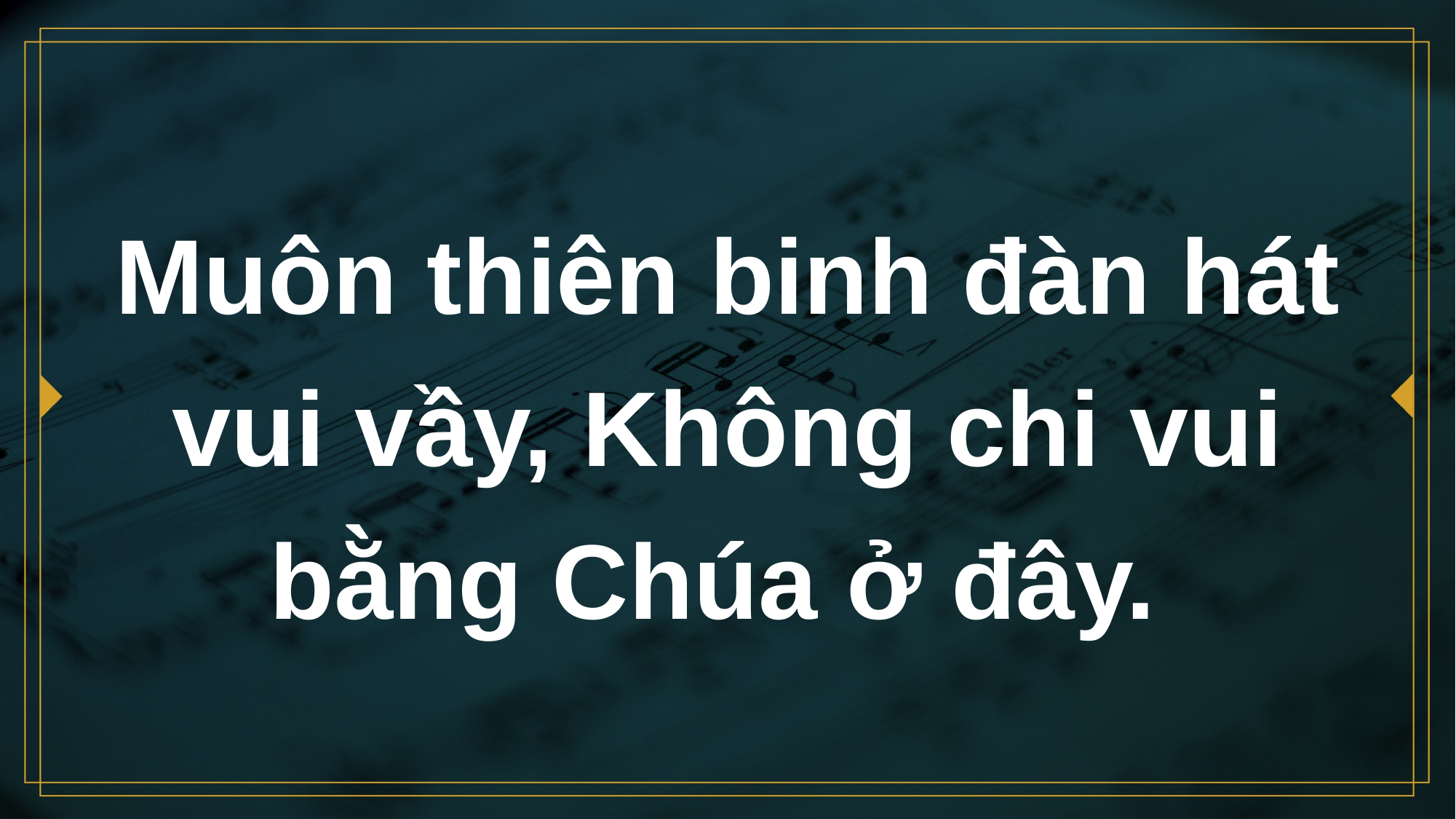

# Muôn thiên binh đàn hát vui vầy, Không chi vui bằng Chúa ở đây.